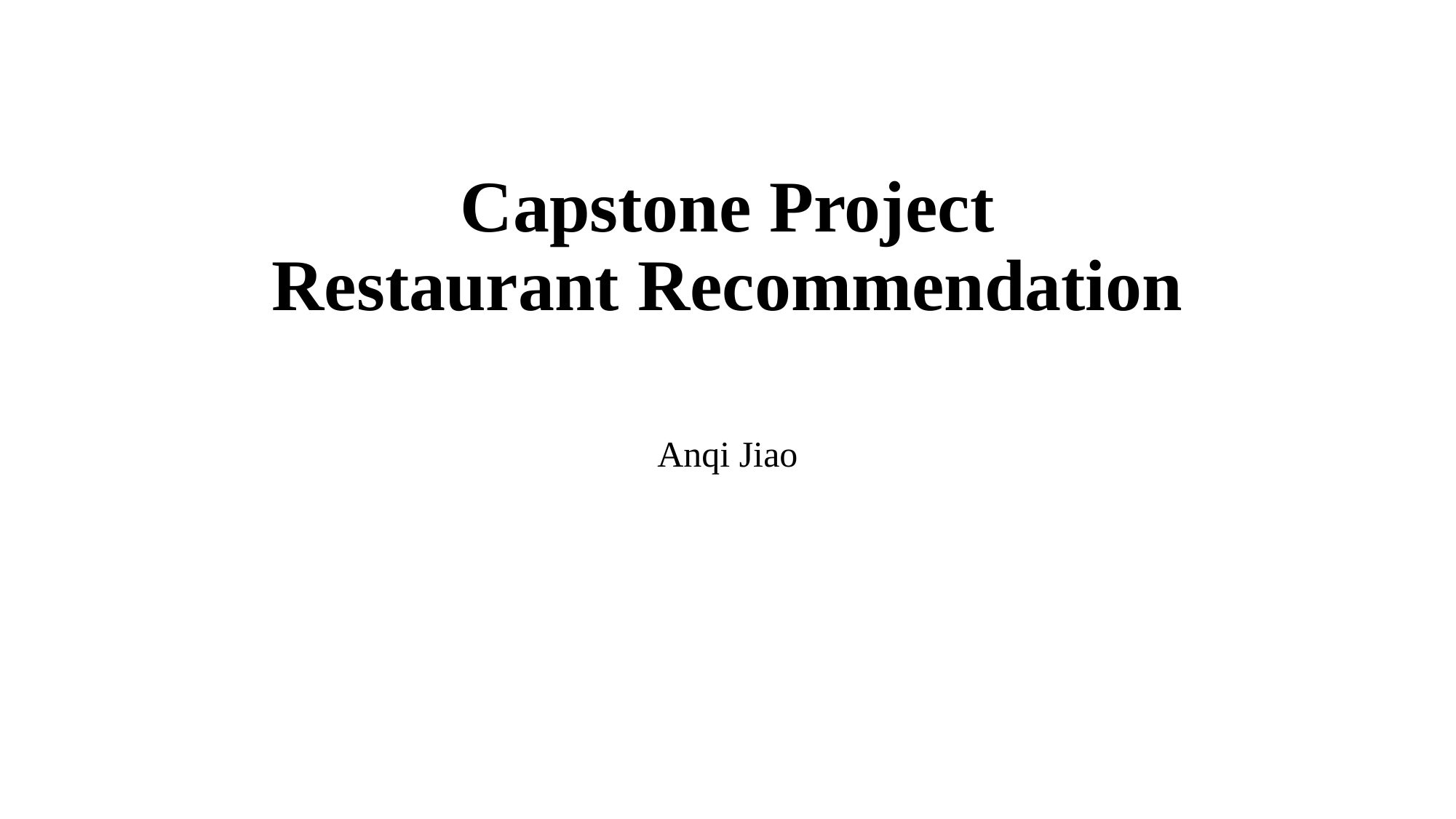

# Capstone Project Restaurant Recommendation
Anqi Jiao